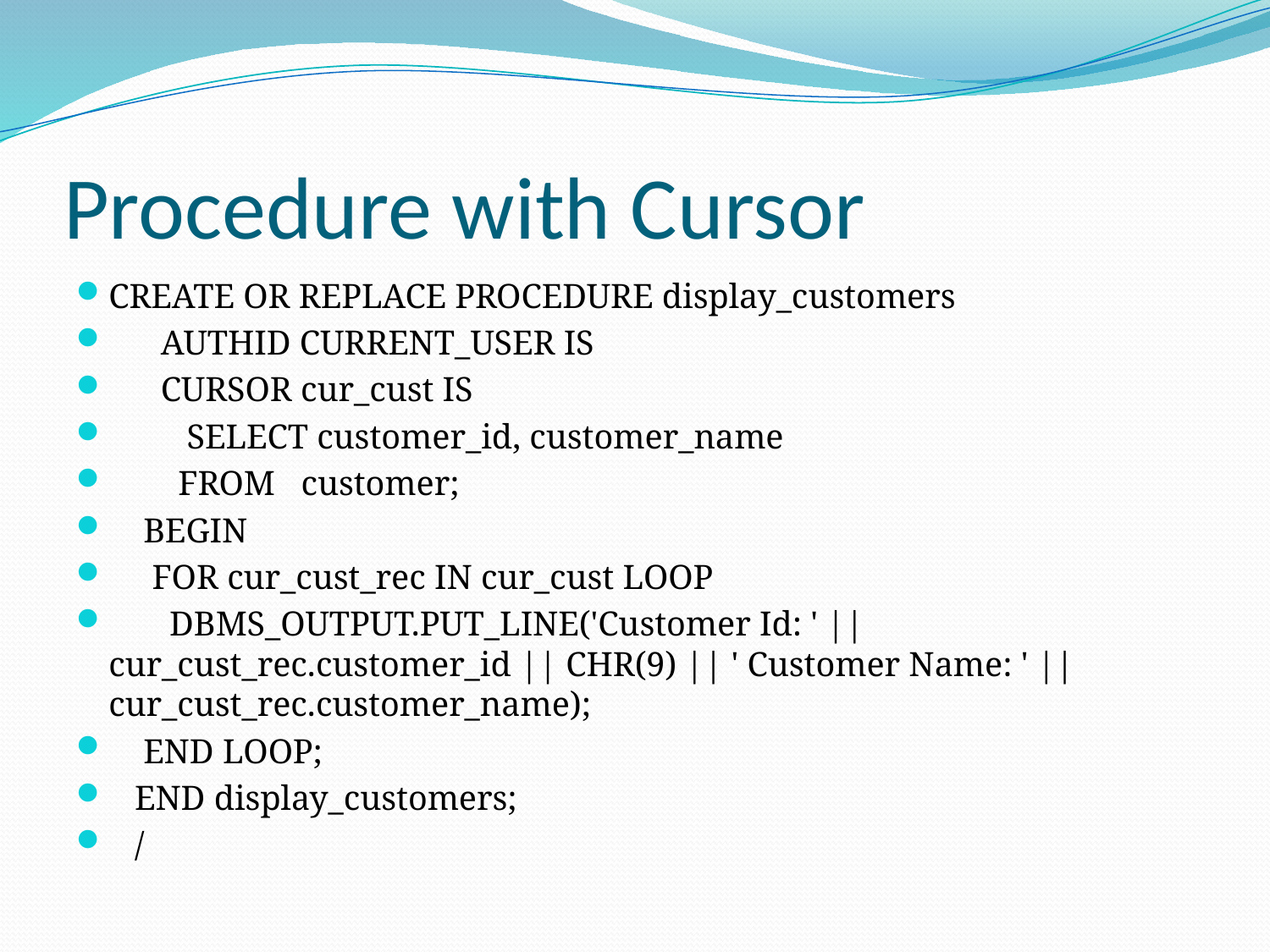

# Procedure with Cursor
CREATE OR REPLACE PROCEDURE display_customers
      AUTHID CURRENT_USER IS
      CURSOR cur_cust IS
         SELECT customer_id, customer_name
        FROM   customer;
    BEGIN
     FOR cur_cust_rec IN cur_cust LOOP
       DBMS_OUTPUT.PUT_LINE('Customer Id: ' || cur_cust_rec.customer_id || CHR(9) || ' Customer Name: ' || cur_cust_rec.customer_name);
    END LOOP;
   END display_customers;
   /